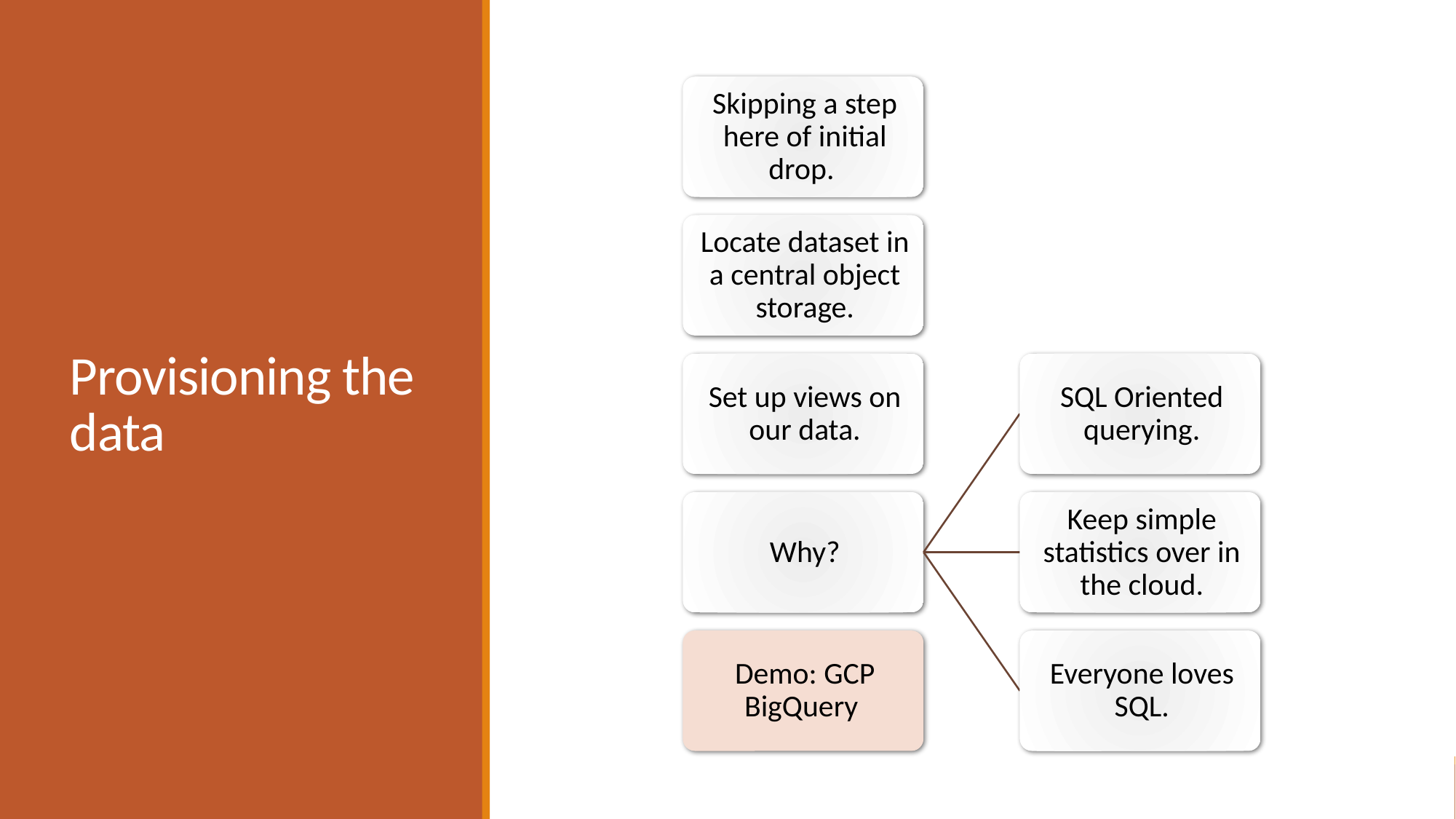

# Provisioning the data
Skipping a step here of initial drop.
Locate dataset in a central object storage.
Set up views on our data.
Why?

SQL Oriented querying.

Keep simple statistics over in the cloud.

Everyone loves SQL.
Demo: GCP BigQuery